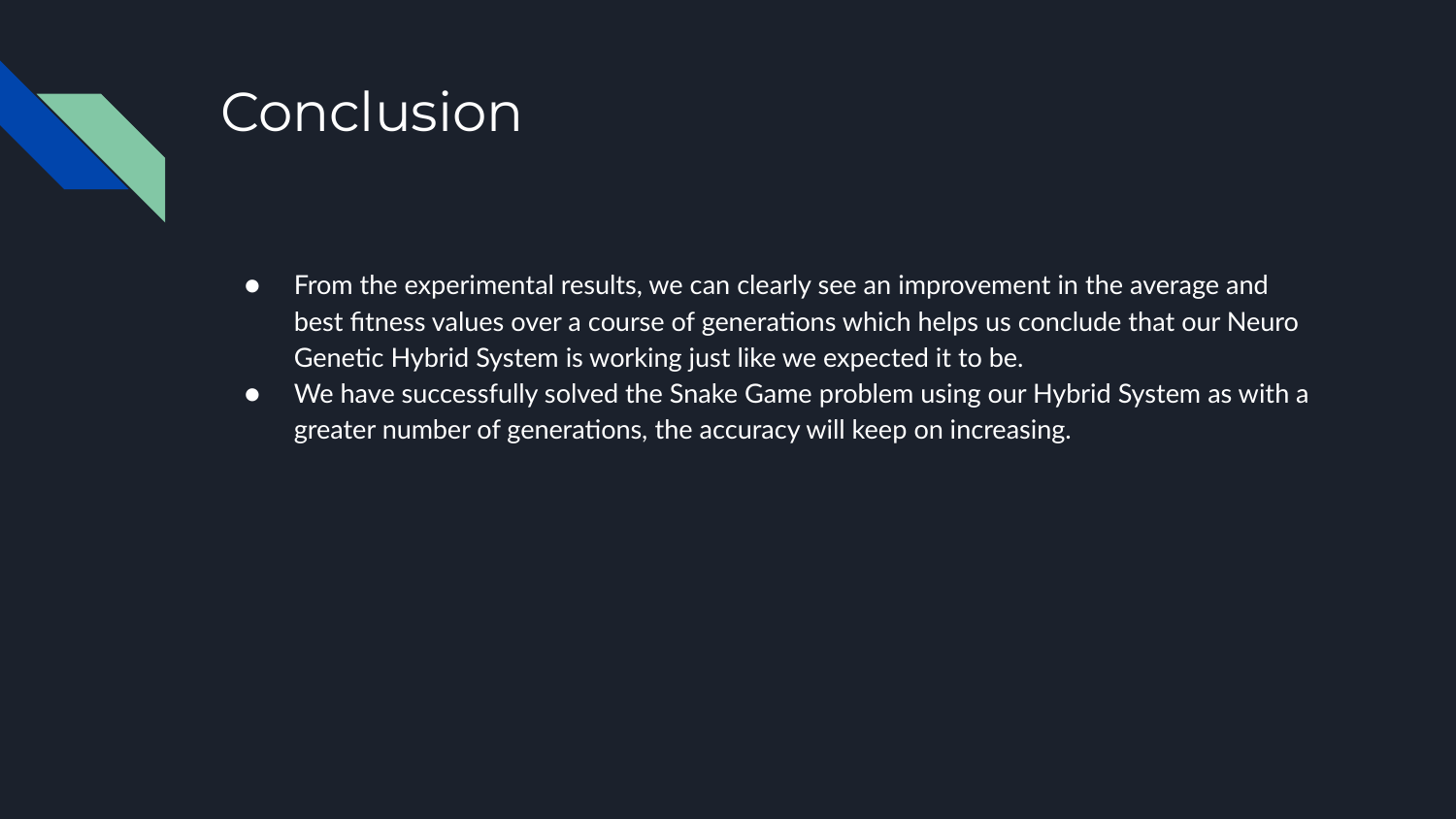

# Conclusion
From the experimental results, we can clearly see an improvement in the average and best fitness values over a course of generations which helps us conclude that our Neuro Genetic Hybrid System is working just like we expected it to be.
We have successfully solved the Snake Game problem using our Hybrid System as with a greater number of generations, the accuracy will keep on increasing.